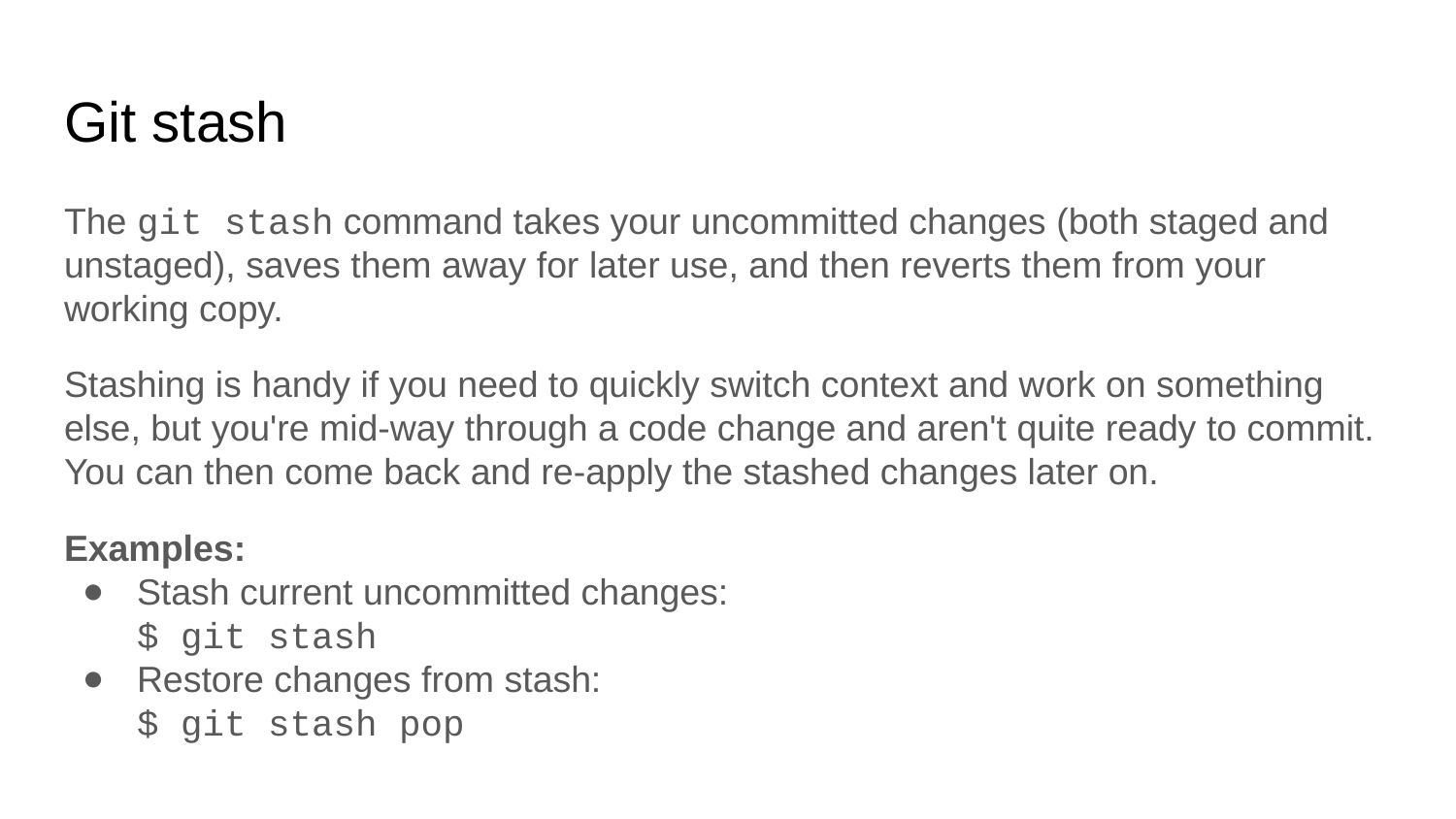

# Git stash
The git stash command takes your uncommitted changes (both staged and unstaged), saves them away for later use, and then reverts them from your working copy.
Stashing is handy if you need to quickly switch context and work on something else, but you're mid-way through a code change and aren't quite ready to commit. You can then come back and re-apply the stashed changes later on.
Examples:
Stash current uncommitted changes:
$ git stash
Restore changes from stash:
$ git stash pop